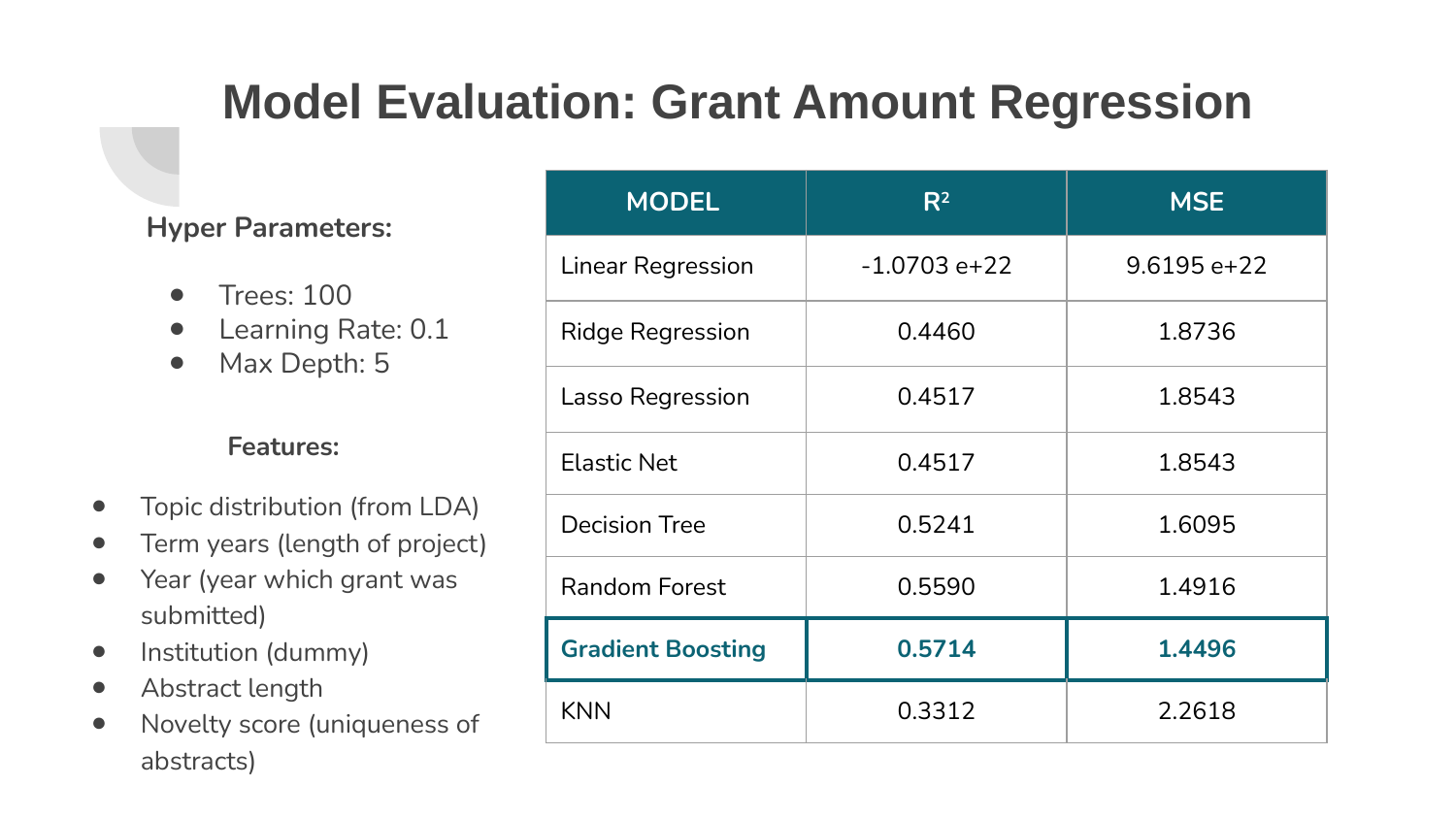

# Model Evaluation: Grant Amount Regression
| MODEL | R2 | MSE |
| --- | --- | --- |
| Linear Regression | -1.0703 e+22 | 9.6195 e+22 |
| Ridge Regression | 0.4460 | 1.8736 |
| Lasso Regression | 0.4517 | 1.8543 |
| Elastic Net | 0.4517 | 1.8543 |
| Decision Tree | 0.5241 | 1.6095 |
| Random Forest | 0.5590 | 1.4916 |
| Gradient Boosting | 0.5714 | 1.4496 |
| KNN | 0.3312 | 2.2618 |
Hyper Parameters:

Trees: 100
Learning Rate: 0.1
Max Depth: 5
Features:
Topic distribution (from LDA)
Term years (length of project)
Year (year which grant was submitted)
Institution (dummy)
Abstract length
Novelty score (uniqueness of abstracts)